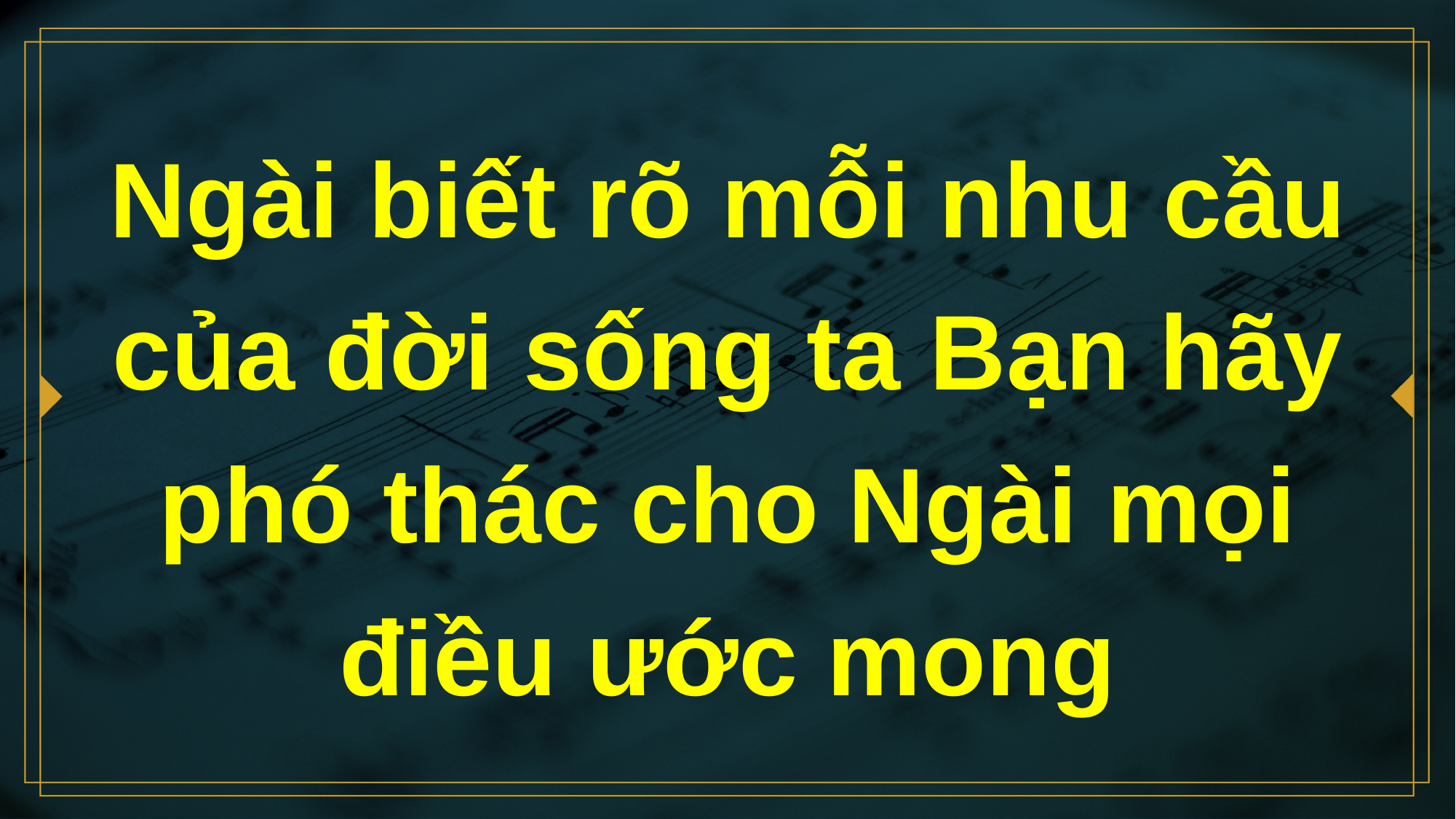

# Ngài biết rõ mỗi nhu cầu của đời sống ta Bạn hãy phó thác cho Ngài mọi điều ước mong